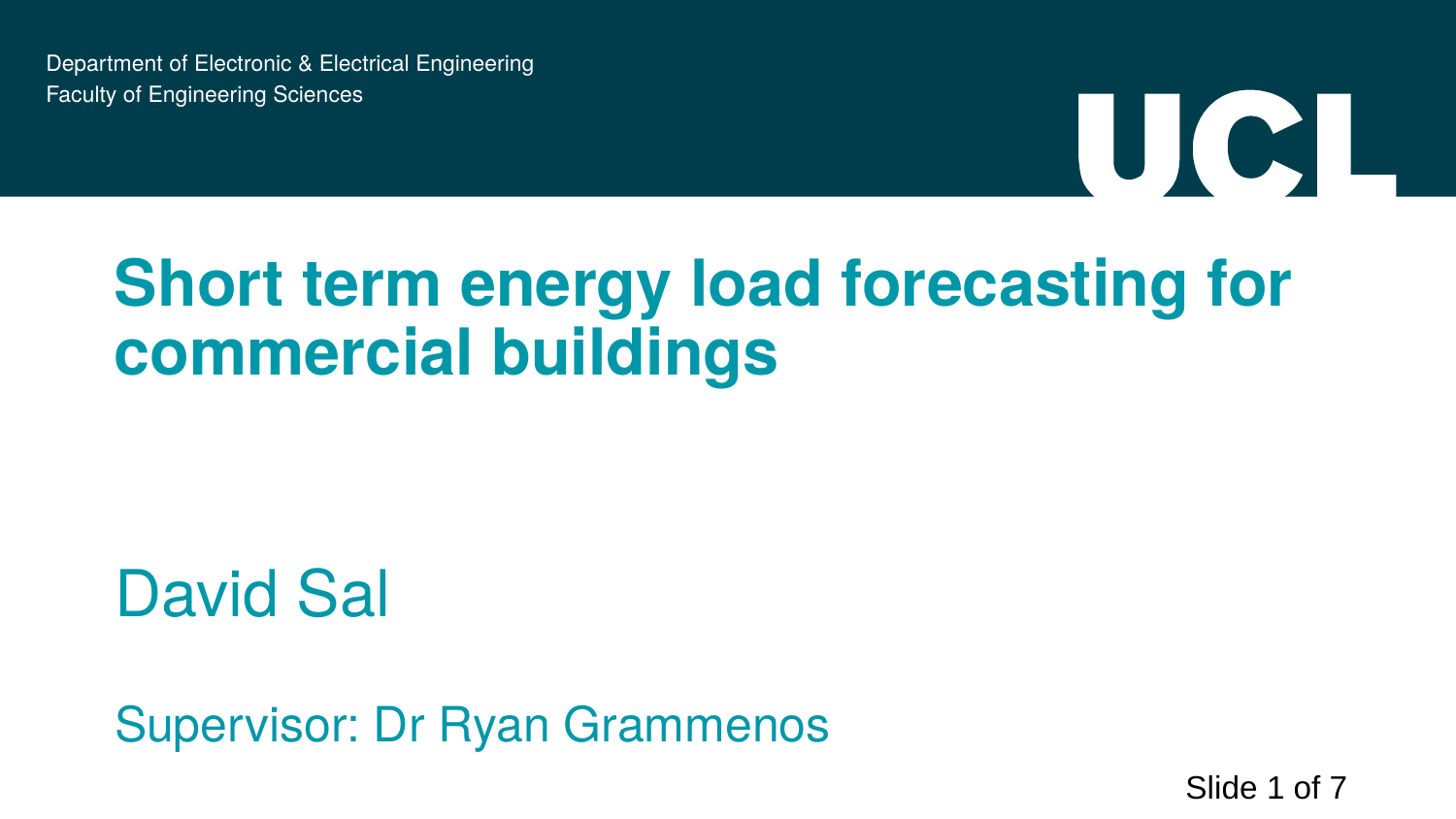

Department of Electronic & Electrical Engineering
Faculty of Engineering Sciences
# Short term energy load forecasting for commercial buildings

David Sal
Supervisor: Dr Ryan Grammenos